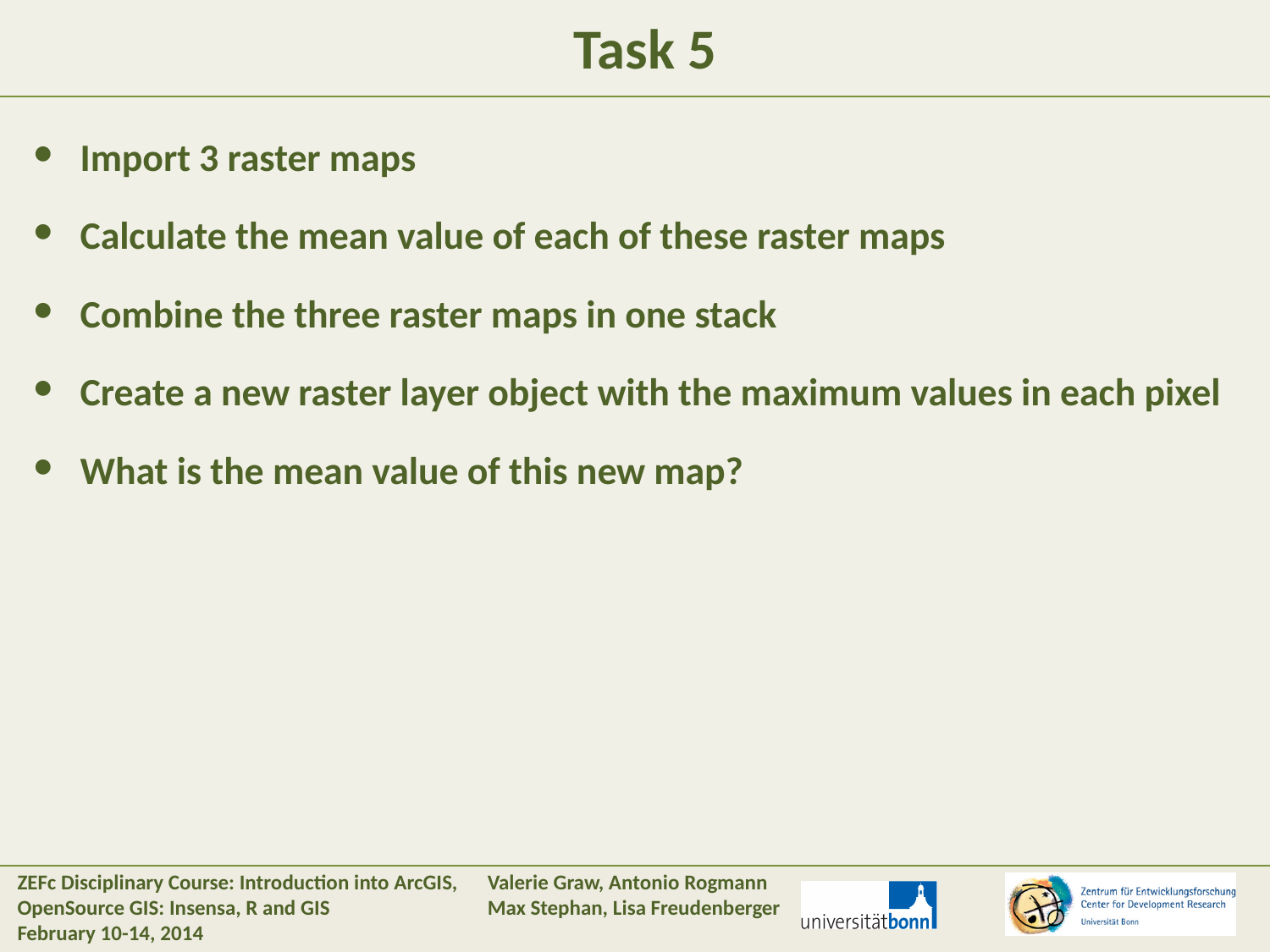

#
Task 5
Import 3 raster maps
Calculate the mean value of each of these raster maps
Combine the three raster maps in one stack
Create a new raster layer object with the maximum values in each pixel
What is the mean value of this new map?